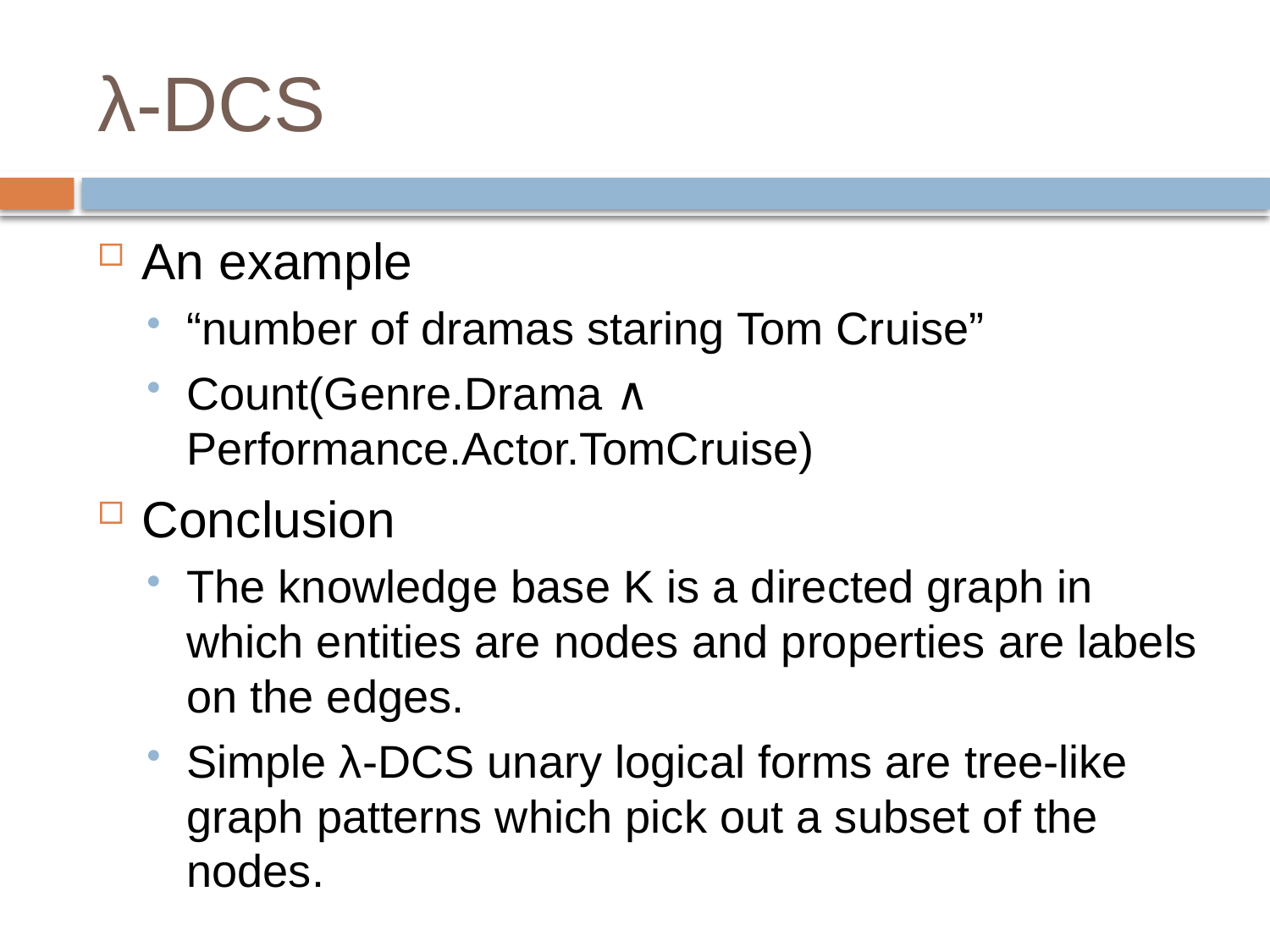

# λ-DCS
An example
“number of dramas staring Tom Cruise”
Count(Genre.Drama ∧ Performance.Actor.TomCruise)
Conclusion
The knowledge base Κ is a directed graph in which entities are nodes and properties are labels on the edges.
Simple λ-DCS unary logical forms are tree-like graph patterns which pick out a subset of the nodes.